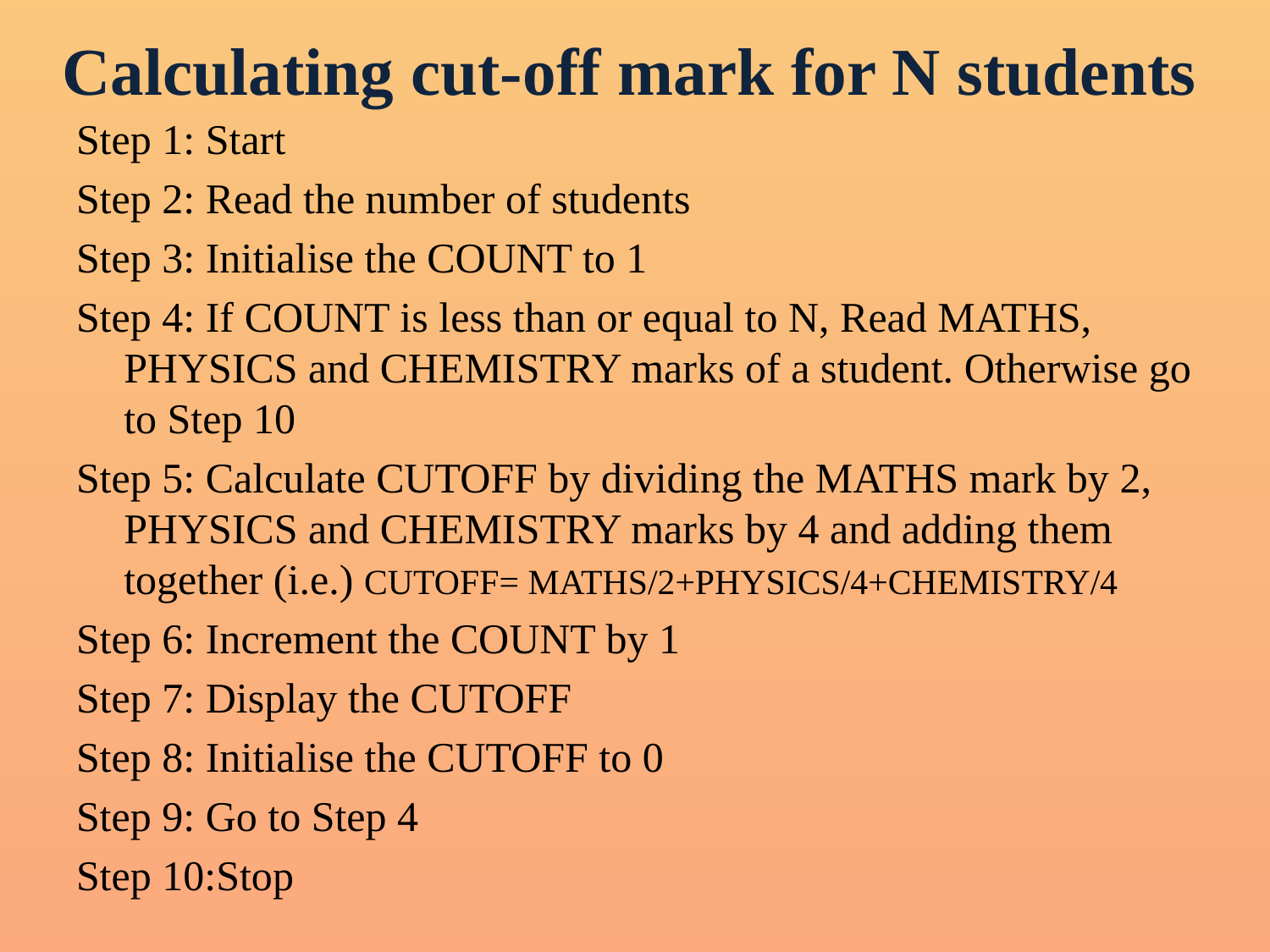

# Calculating cut-off mark for N students
Step 1: Start
Step 2: Read the number of students
Step 3: Initialise the COUNT to 1
Step 4: If COUNT is less than or equal to N, Read MATHS, PHYSICS and CHEMISTRY marks of a student. Otherwise go to Step 10
Step 5: Calculate CUTOFF by dividing the MATHS mark by 2, PHYSICS and CHEMISTRY marks by 4 and adding them together (i.e.) CUTOFF= MATHS/2+PHYSICS/4+CHEMISTRY/4
Step 6: Increment the COUNT by 1
Step 7: Display the CUTOFF
Step 8: Initialise the CUTOFF to 0
Step 9: Go to Step 4
Step 10:Stop